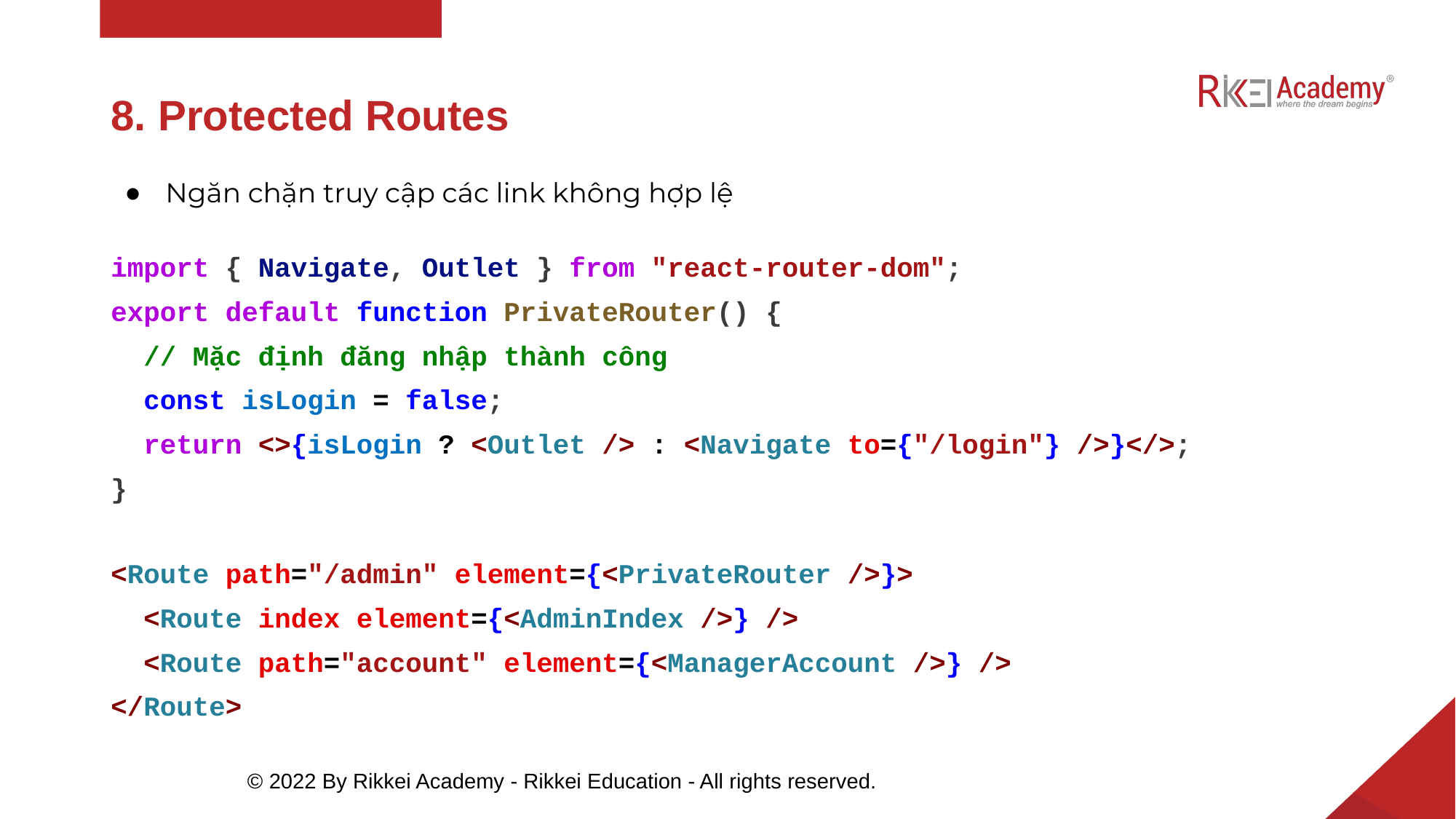

# 8. Protected Routes
Ngăn chặn truy cập các link không hợp lệ
import { Navigate, Outlet } from "react-router-dom";
export default function PrivateRouter() {
  // Mặc định đăng nhập thành công
  const isLogin = false;
  return <>{isLogin ? <Outlet /> : <Navigate to={"/login"} />}</>;
}
<Route path="/admin" element={<PrivateRouter />}>
  <Route index element={<AdminIndex />} />
  <Route path="account" element={<ManagerAccount />} />
</Route>